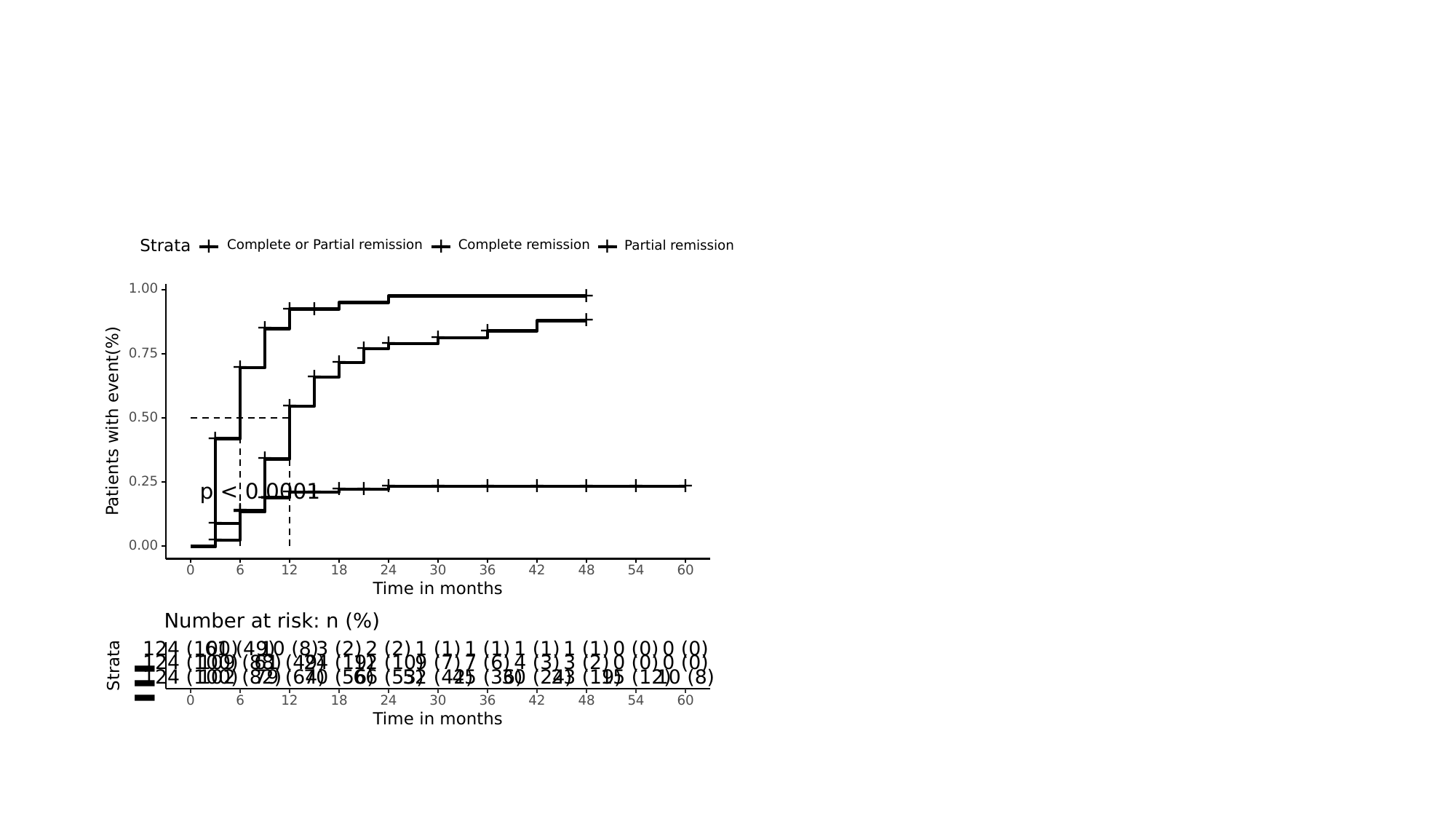

Complete or Partial remission
Complete remission
+
+
+
Strata
Partial remission

1.00
+

+
+
+

+
+
+
+
+
0.75

+
+
+
+
0.50
Patients with event(%)

+
+
0.25
+
+
+
+
+
+
+

p < 0.0001
+
+
+
+

+
+
+
+
+
0.00

0
6
18
30
36
48
60
12
24
42
54
Time in months

Number at risk: n (%)
124 (100)
61 (49)
10 (8)
3 (2)
2 (2)
1 (1)
1 (1)
1 (1)
1 (1)
0 (0)
0 (0)

124 (100)
109 (88)
61 (49)
24 (19)
12 (10)
9 (7)
7 (6)
4 (3)
3 (2)
0 (0)
0 (0)
Strata
-
124 (100)
102 (82)
79 (64)
70 (56)
66 (53)
52 (42)
45 (36)
30 (24)
23 (19)
15 (12)
10 (8)
-

-
0
6
18
30
36
48
60
12
24
42
54
Time in months